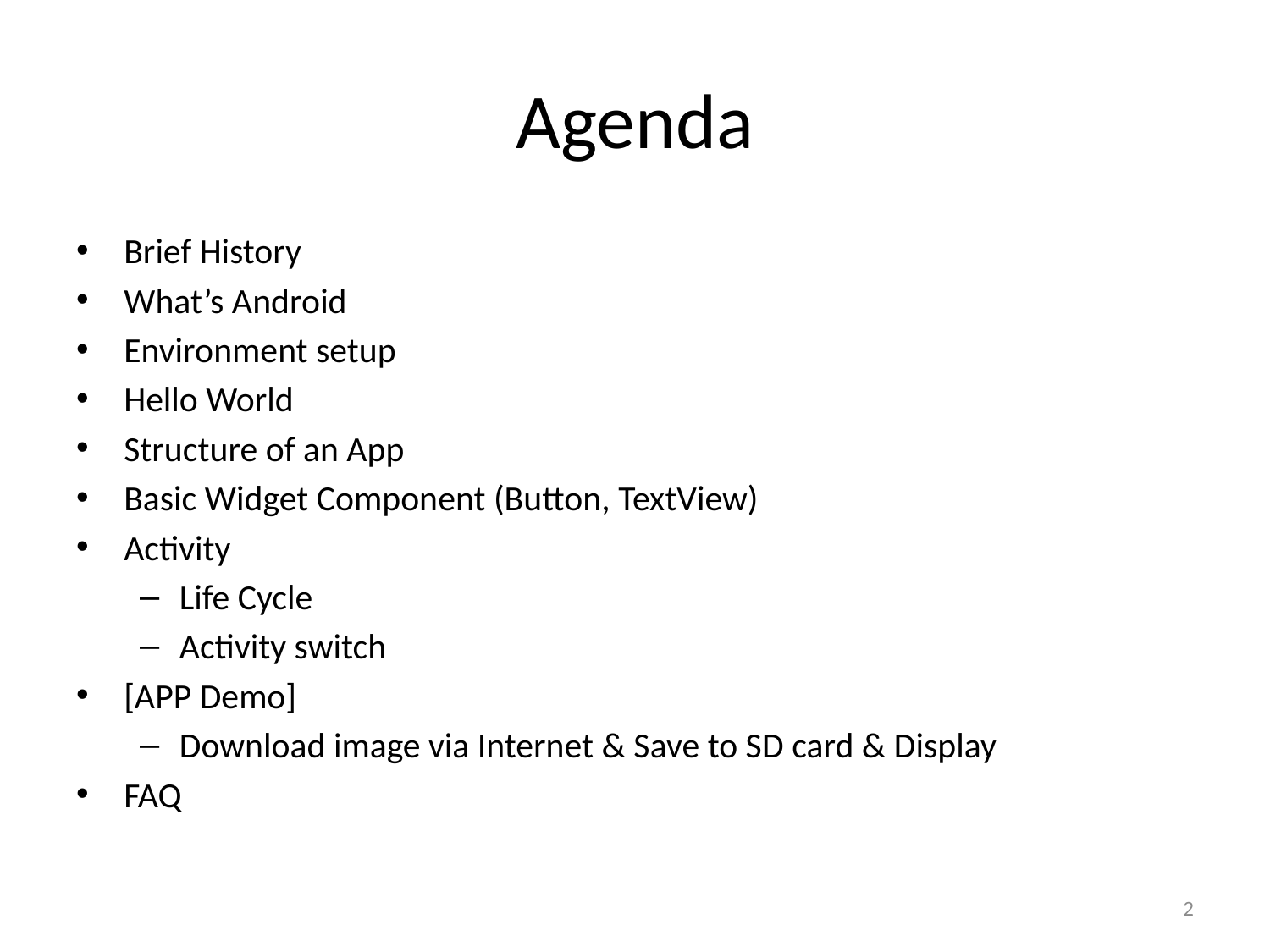

# Agenda
Brief History
What’s Android
Environment setup
Hello World
Structure of an App
Basic Widget Component (Button, TextView)
Activity
Life Cycle
Activity switch
[APP Demo]
Download image via Internet & Save to SD card & Display
FAQ
2